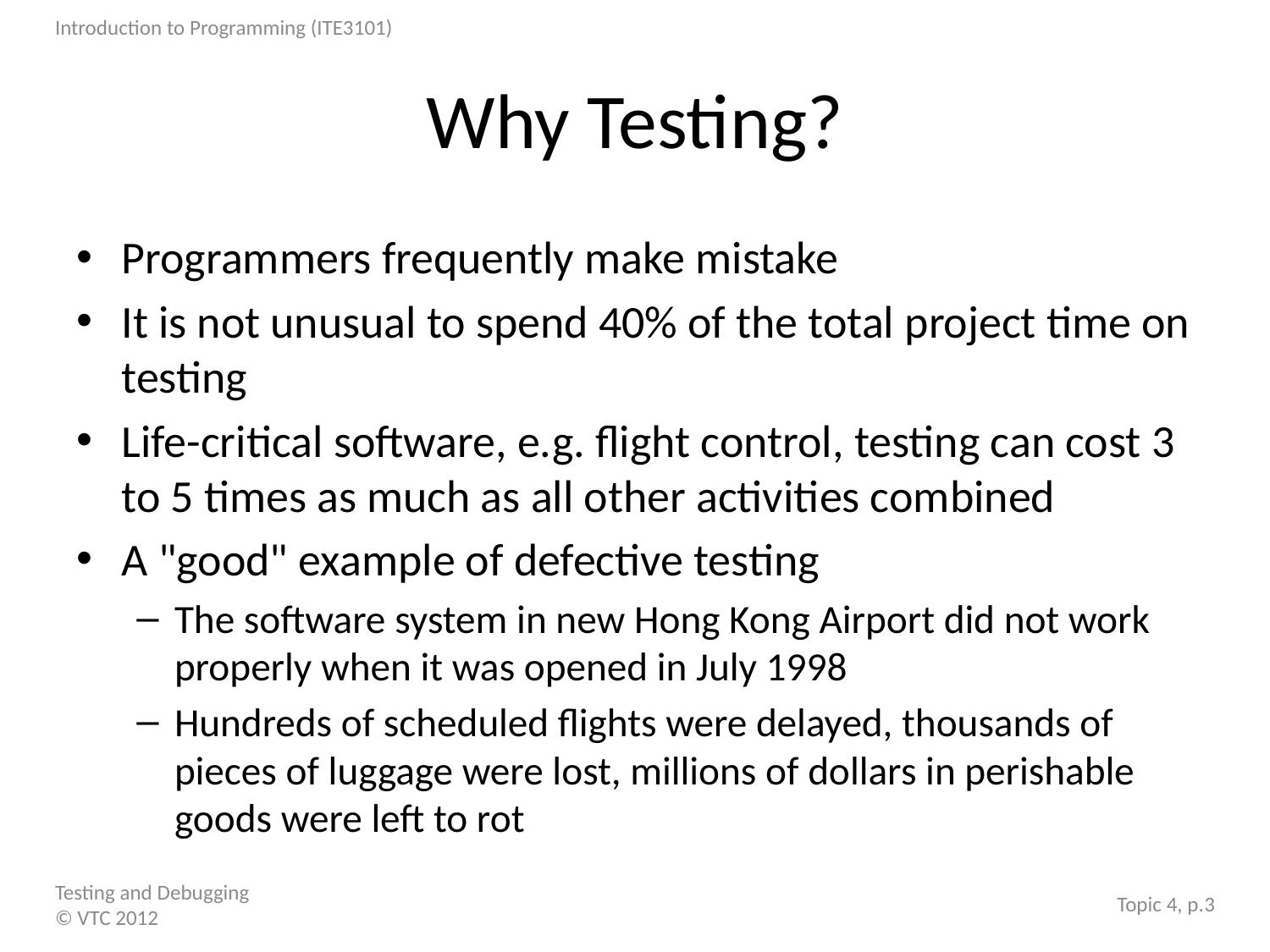

# Why Testing?
Programmers frequently make mistake
It is not unusual to spend 40% of the total project time on testing
Life-critical software, e.g. flight control, testing can cost 3 to 5 times as much as all other activities combined
A "good" example of defective testing
The software system in new Hong Kong Airport did not work properly when it was opened in July 1998
Hundreds of scheduled flights were delayed, thousands of pieces of luggage were lost, millions of dollars in perishable goods were left to rot